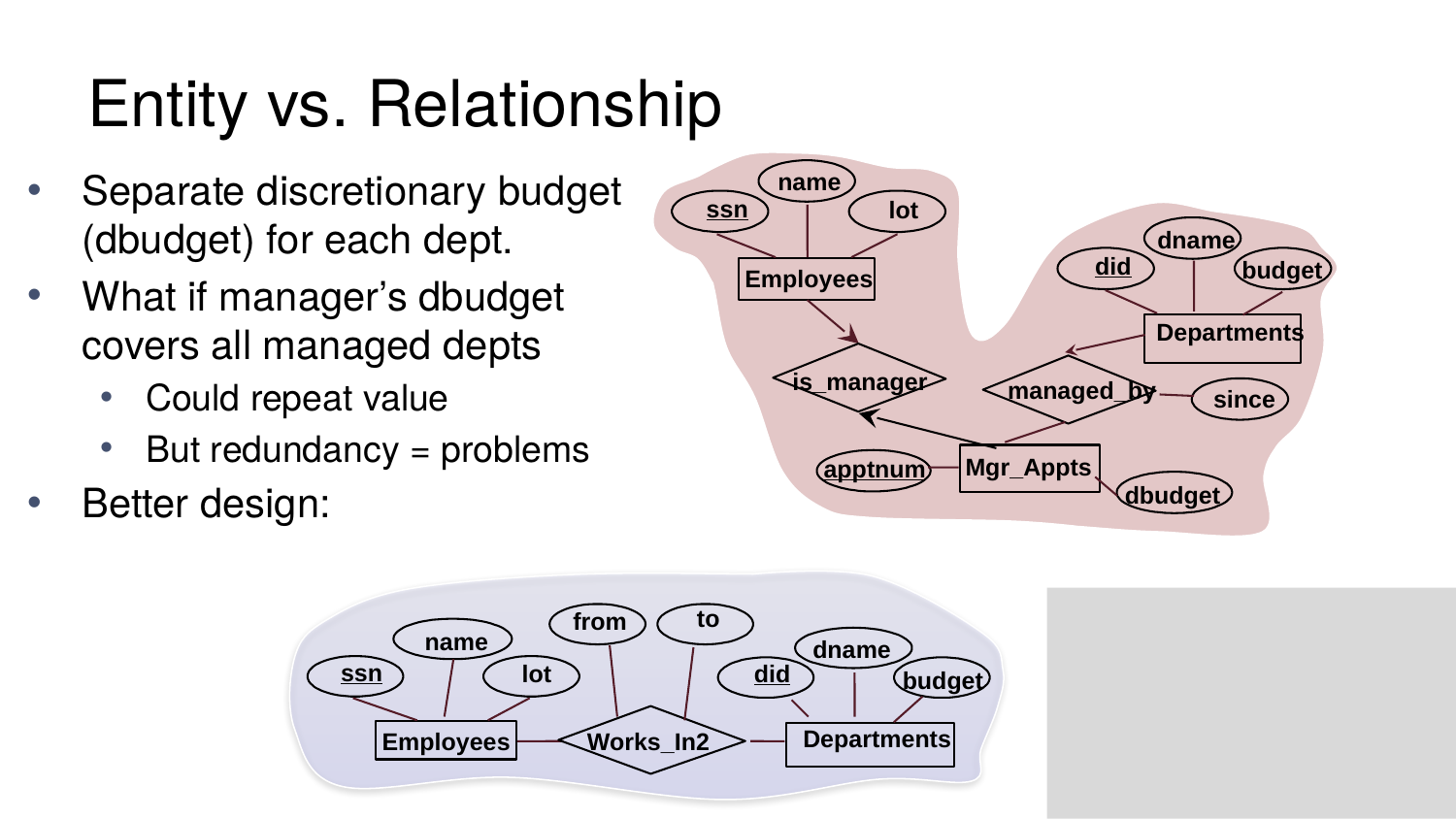

# Entity vs. Relationship

name
ssn
lot

dname

did

budget
Employees

Departments

is_manager
managed_by

since

Mgr_Appts
apptnum

dbudget

Separate discretionary budget (dbudget) for each dept.
What if manager’s dbudget covers all managed depts
Could repeat value
But redundancy = problems
Better design:

to
from

name
ssn
lot

Employees

dname

did

budget

Departments
Works_In2